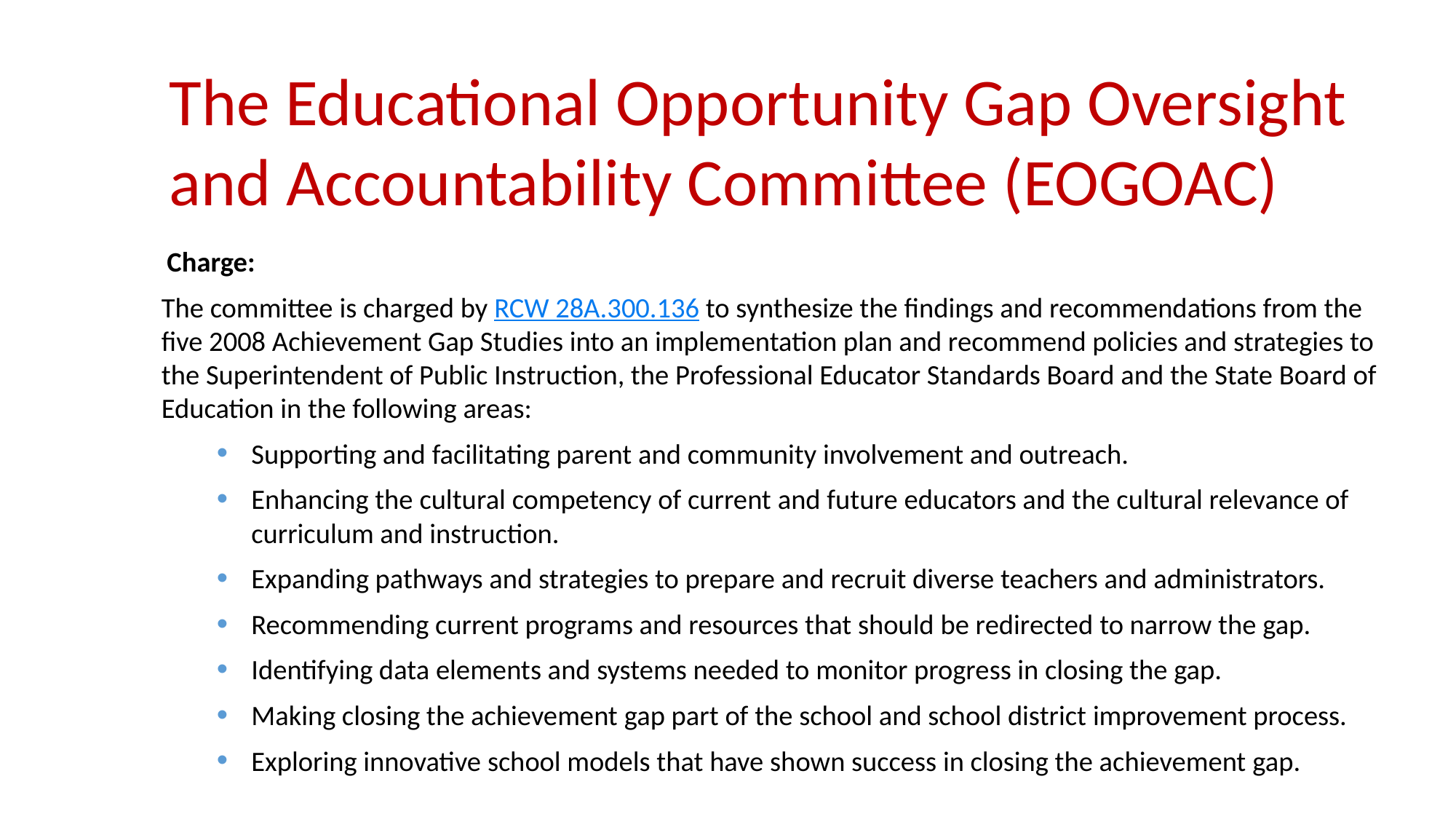

The Educational Opportunity Gap Oversight and Accountability Committee (EOGOAC)
Charge:
The committee is charged by RCW 28A.300.136 to synthesize the findings and recommendations from the five 2008 Achievement Gap Studies into an implementation plan and recommend policies and strategies to the Superintendent of Public Instruction, the Professional Educator Standards Board and the State Board of Education in the following areas:
Supporting and facilitating parent and community involvement and outreach.
Enhancing the cultural competency of current and future educators and the cultural relevance of curriculum and instruction.
Expanding pathways and strategies to prepare and recruit diverse teachers and administrators.
Recommending current programs and resources that should be redirected to narrow the gap.
Identifying data elements and systems needed to monitor progress in closing the gap.
Making closing the achievement gap part of the school and school district improvement process.
Exploring innovative school models that have shown success in closing the achievement gap.